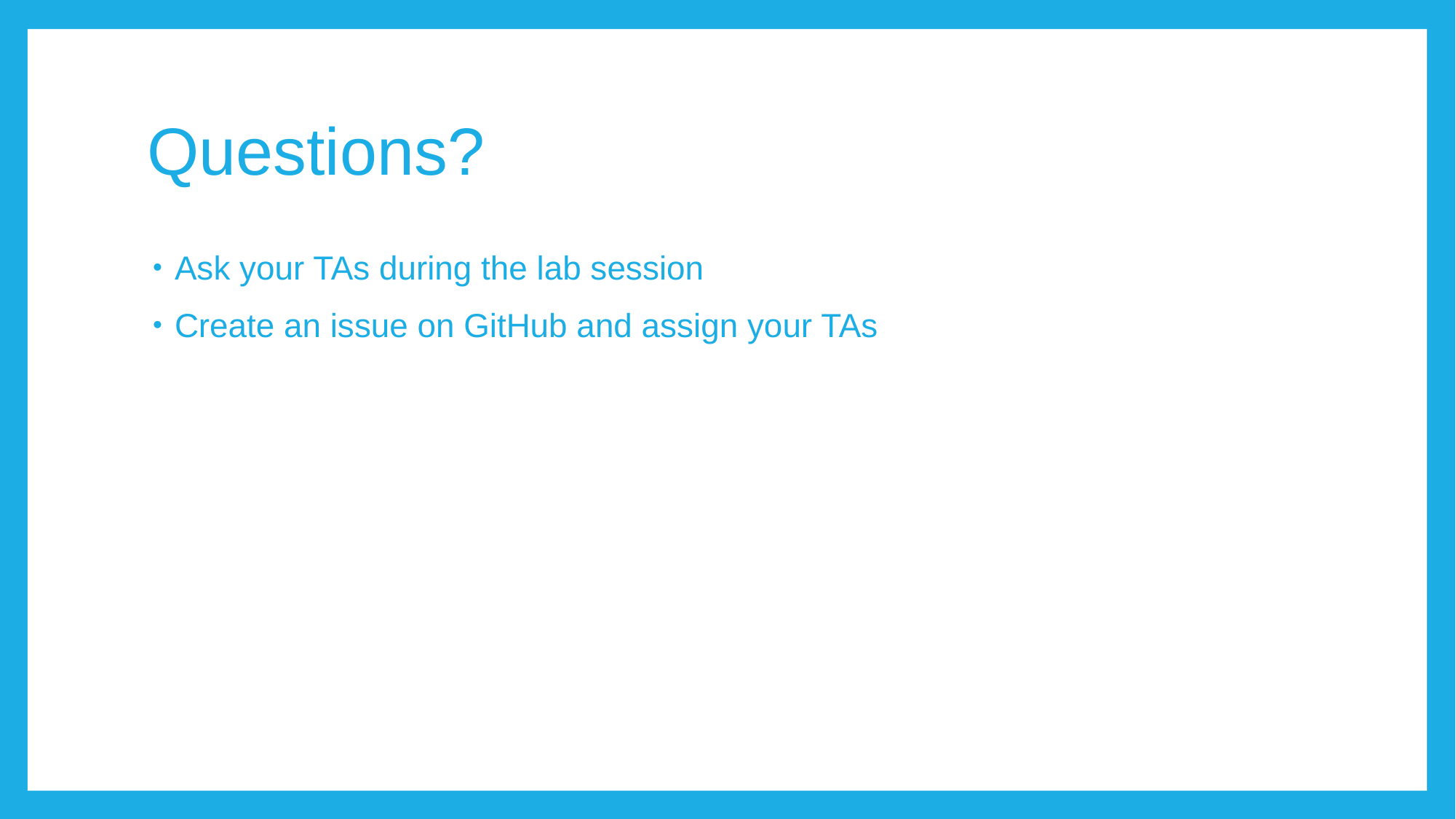

# Questions?
Ask your TAs during the lab session
Create an issue on GitHub and assign your TAs